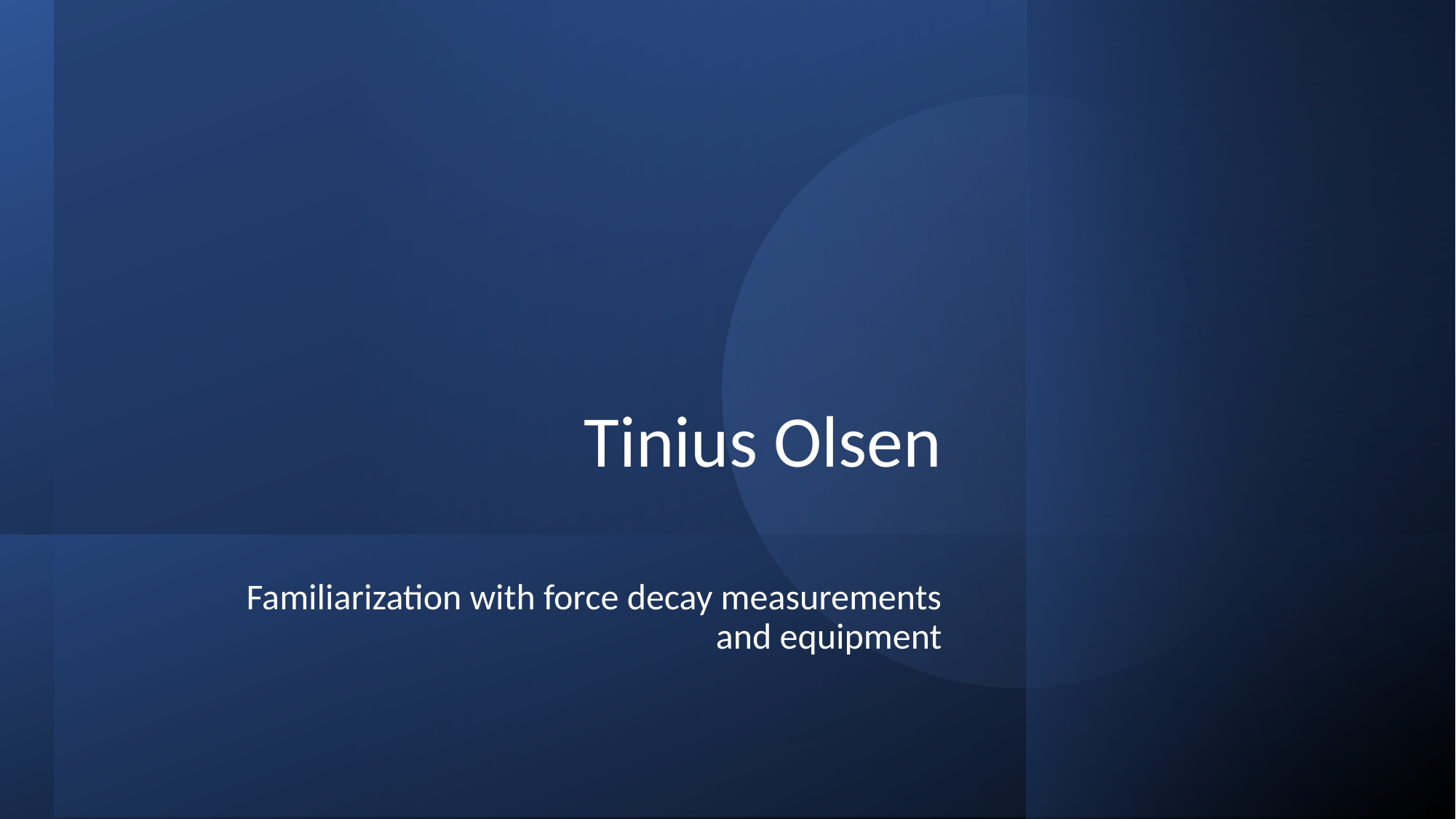

# Tinius Olsen

Familiarization with force decay measurements and equipment